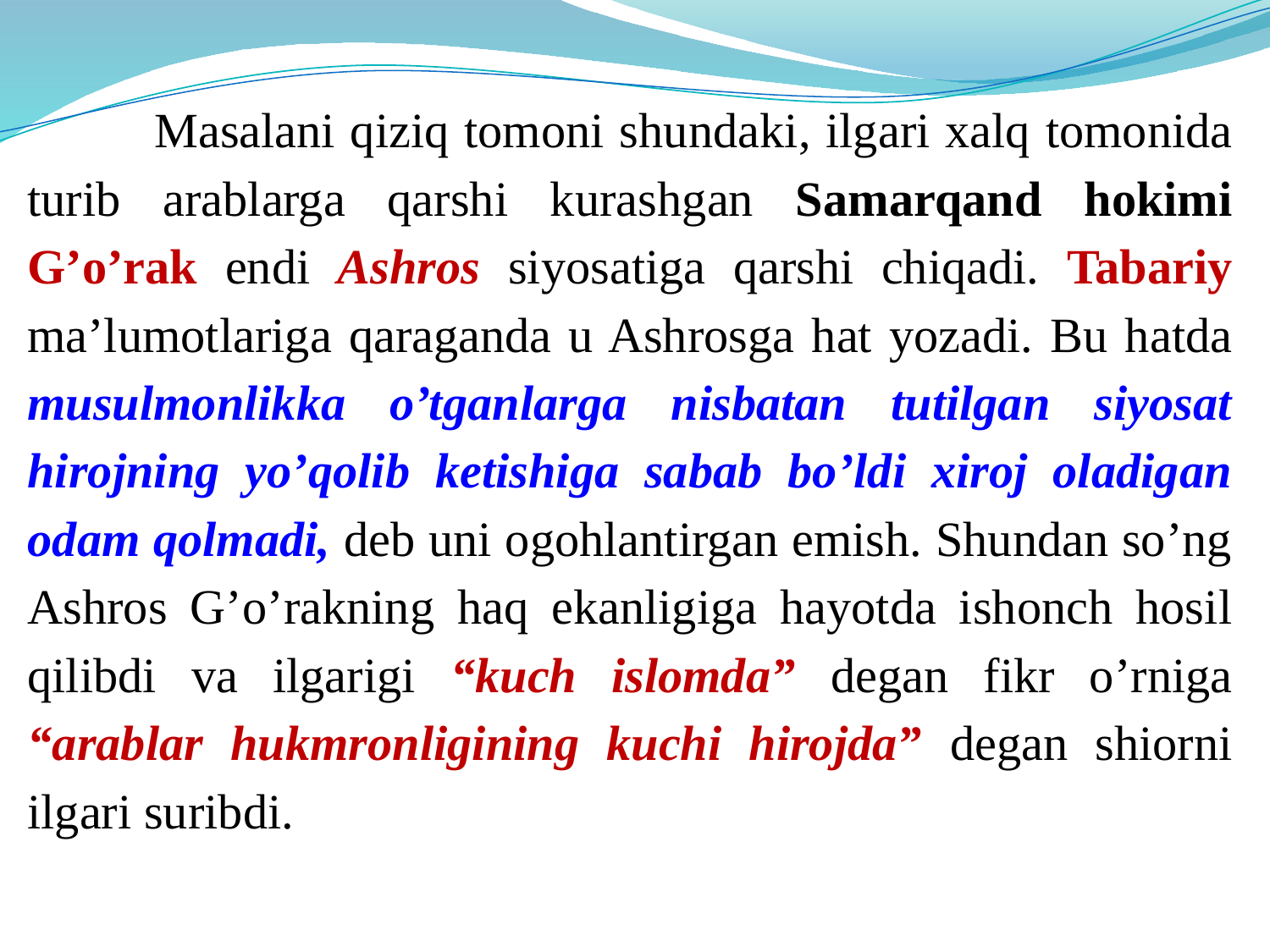

Masalani qiziq tomoni shundaki, ilgari xalq tomonida turib arablarga qarshi kurashgan Samarqand hokimi G’o’rak endi Ashros siyosatiga qarshi chiqadi. Tabariy ma’lumotlariga qaraganda u Ashrosga hat yozadi. Bu hatda musulmonlikka o’tganlarga nisbatan tutilgan siyosat hirojning yo’qolib ketishiga sabab bo’ldi xiroj oladigan odam qolmadi, deb uni ogohlantirgan emish. Shundan so’ng Ashros G’o’rakning haq ekanligiga hayotda ishonch hosil qilibdi va ilgarigi “kuch islomda” degan fikr o’rniga “arablar hukmronligining kuchi hirojda” degan shiorni ilgari suribdi.